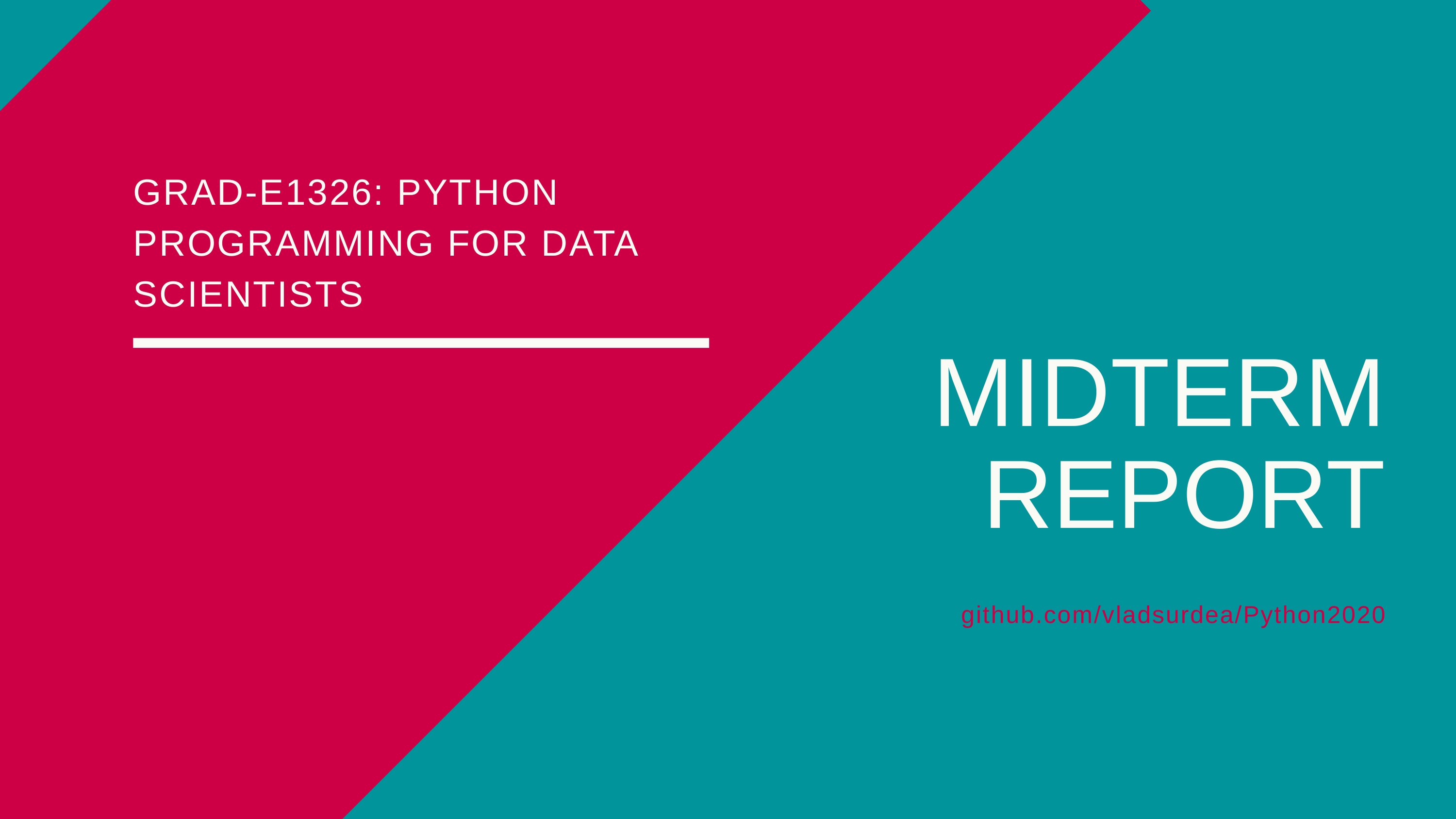

GRAD-E1326: PYTHON PROGRAMMING FOR DATA SCIENTISTS

MIDTERM REPORT

github.com/vladsurdea/Python2020